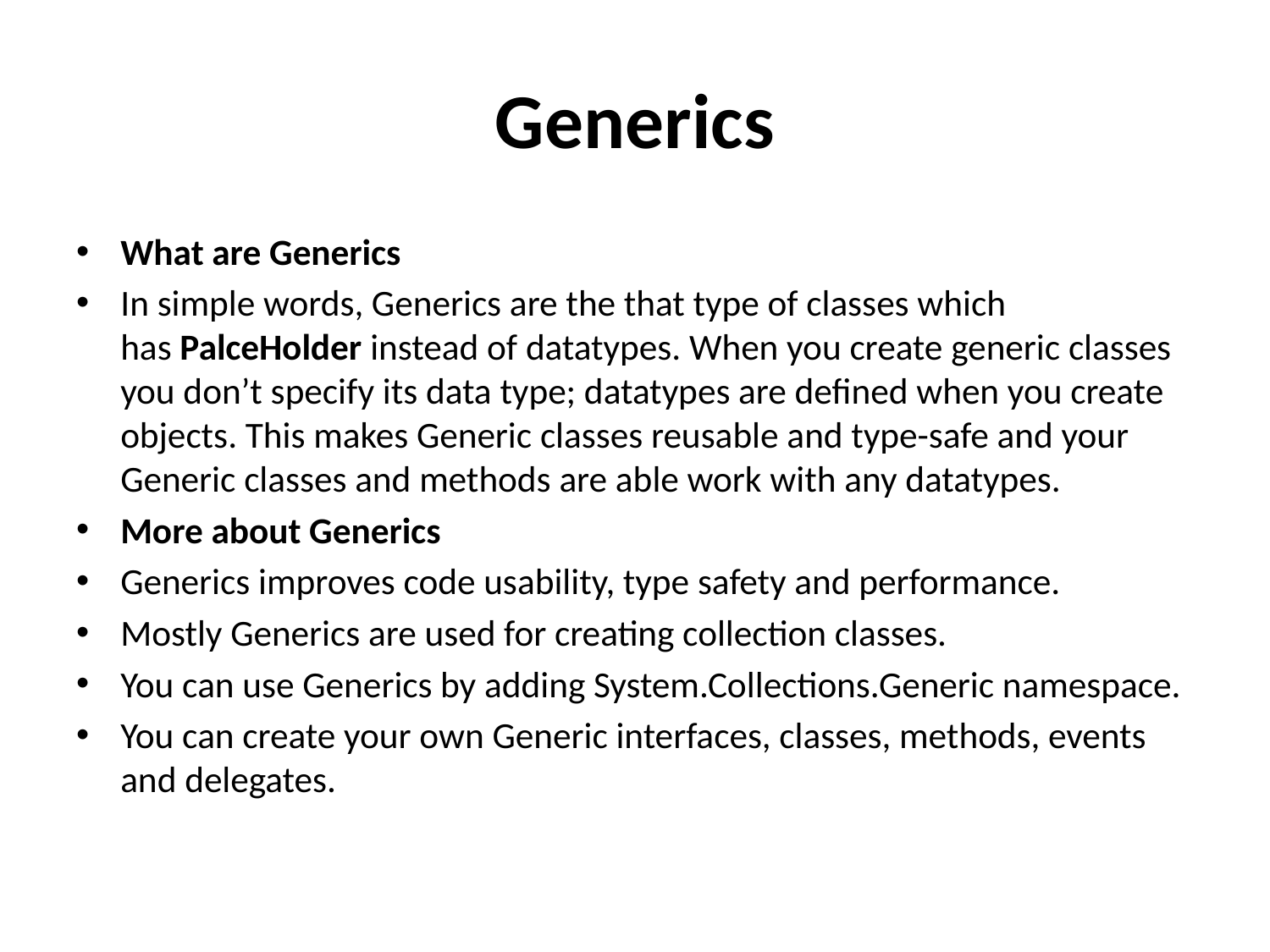

# Generics
What are Generics
In simple words, Generics are the that type of classes which has PalceHolder instead of datatypes. When you create generic classes you don’t specify its data type; datatypes are defined when you create objects. This makes Generic classes reusable and type-safe and your Generic classes and methods are able work with any datatypes.
More about Generics
Generics improves code usability, type safety and performance.
Mostly Generics are used for creating collection classes.
You can use Generics by adding System.Collections.Generic namespace.
You can create your own Generic interfaces, classes, methods, events and delegates.